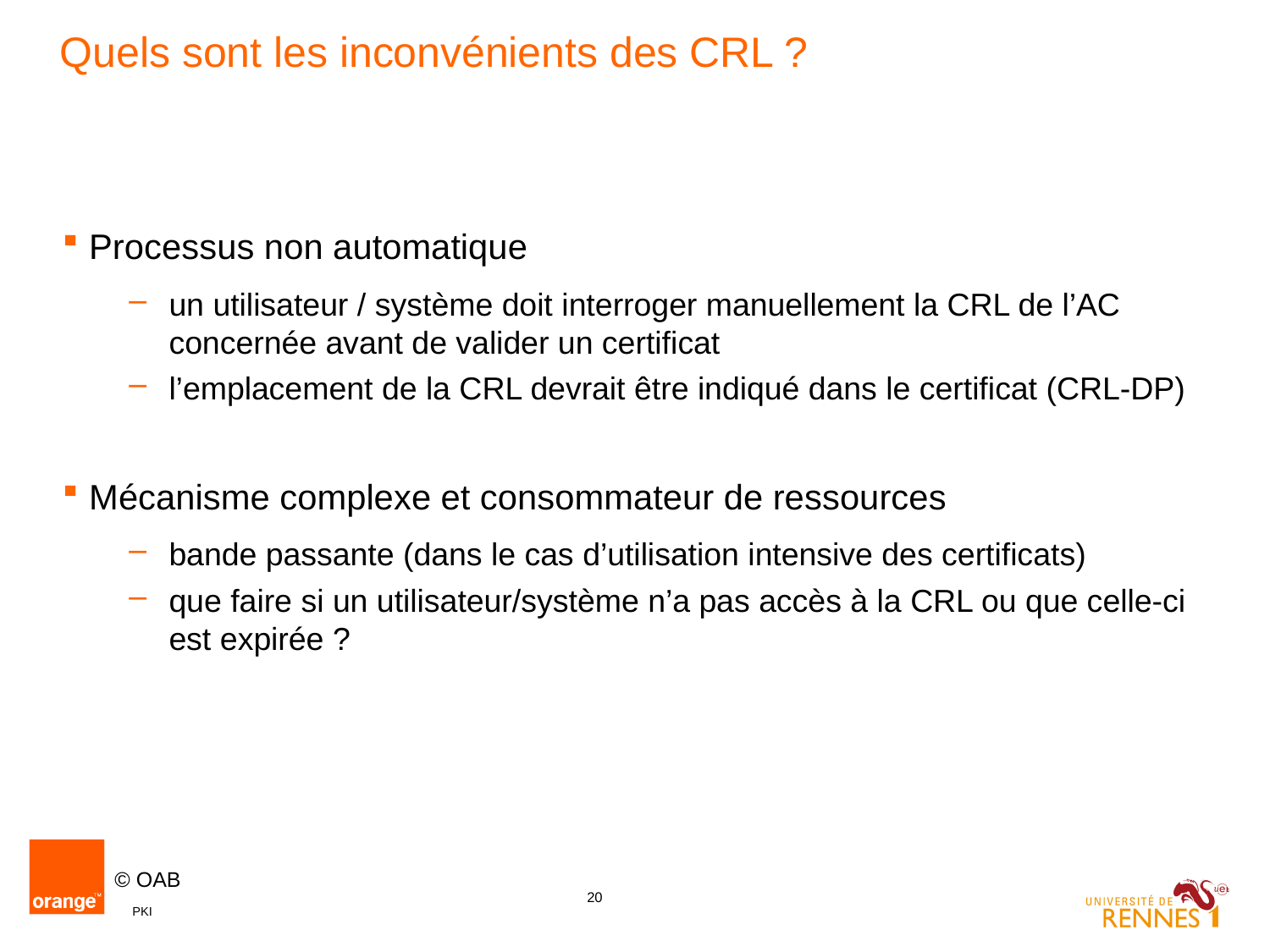

# Quels sont les inconvénients des CRL ?
Processus non automatique
un utilisateur / système doit interroger manuellement la CRL de l’AC concernée avant de valider un certificat
l’emplacement de la CRL devrait être indiqué dans le certificat (CRL-DP)

Mécanisme complexe et consommateur de ressources
bande passante (dans le cas d’utilisation intensive des certificats)
que faire si un utilisateur/système n’a pas accès à la CRL ou que celle-ci est expirée ?

PKI